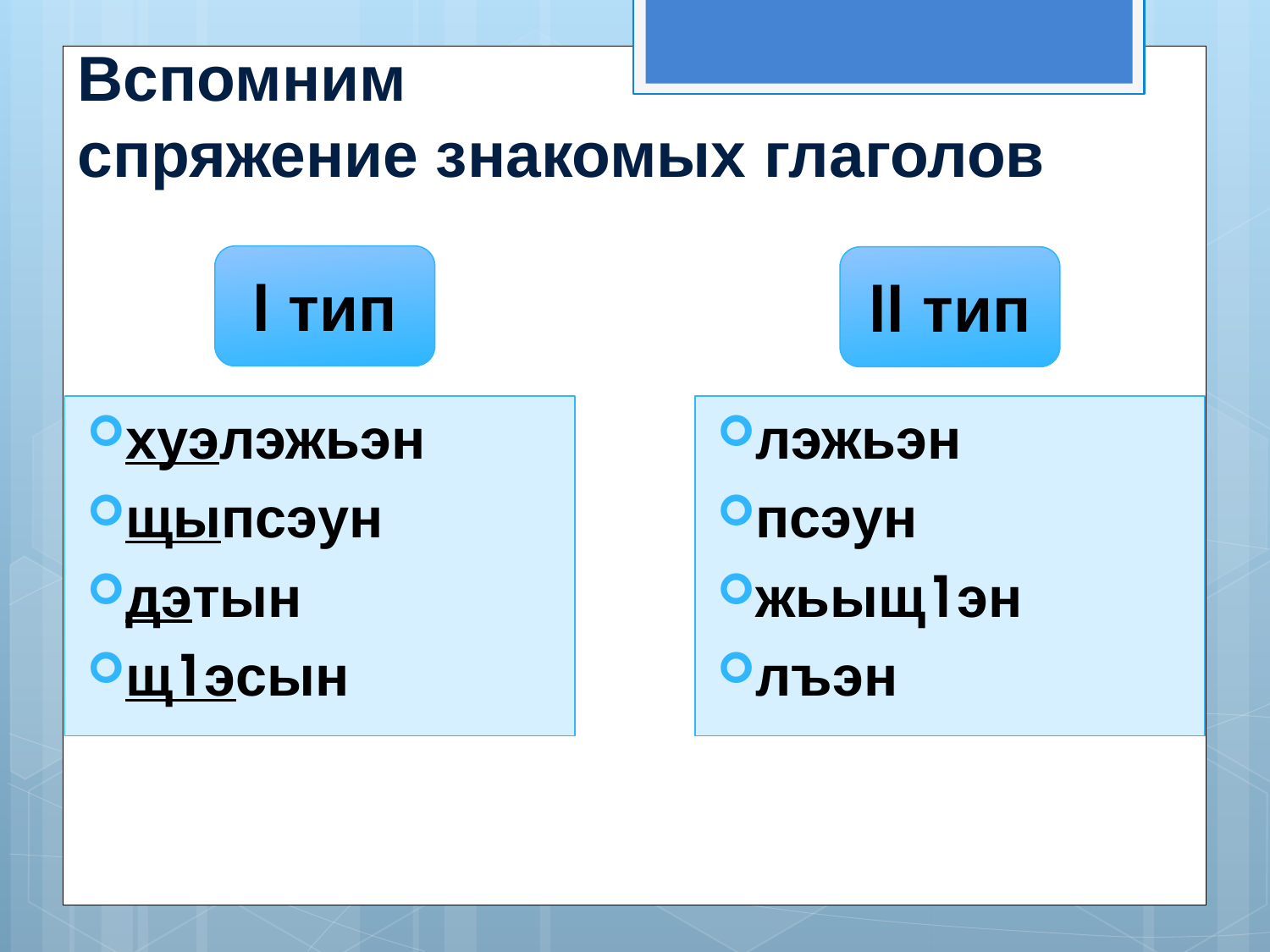

# Вспомним спряжение знакомых глаголов
I тип
II тип
хуэлэжьэн
щыпсэун
дэтын
щ1эсын

лэжьэн
псэун
жьыщ1эн
лъэн